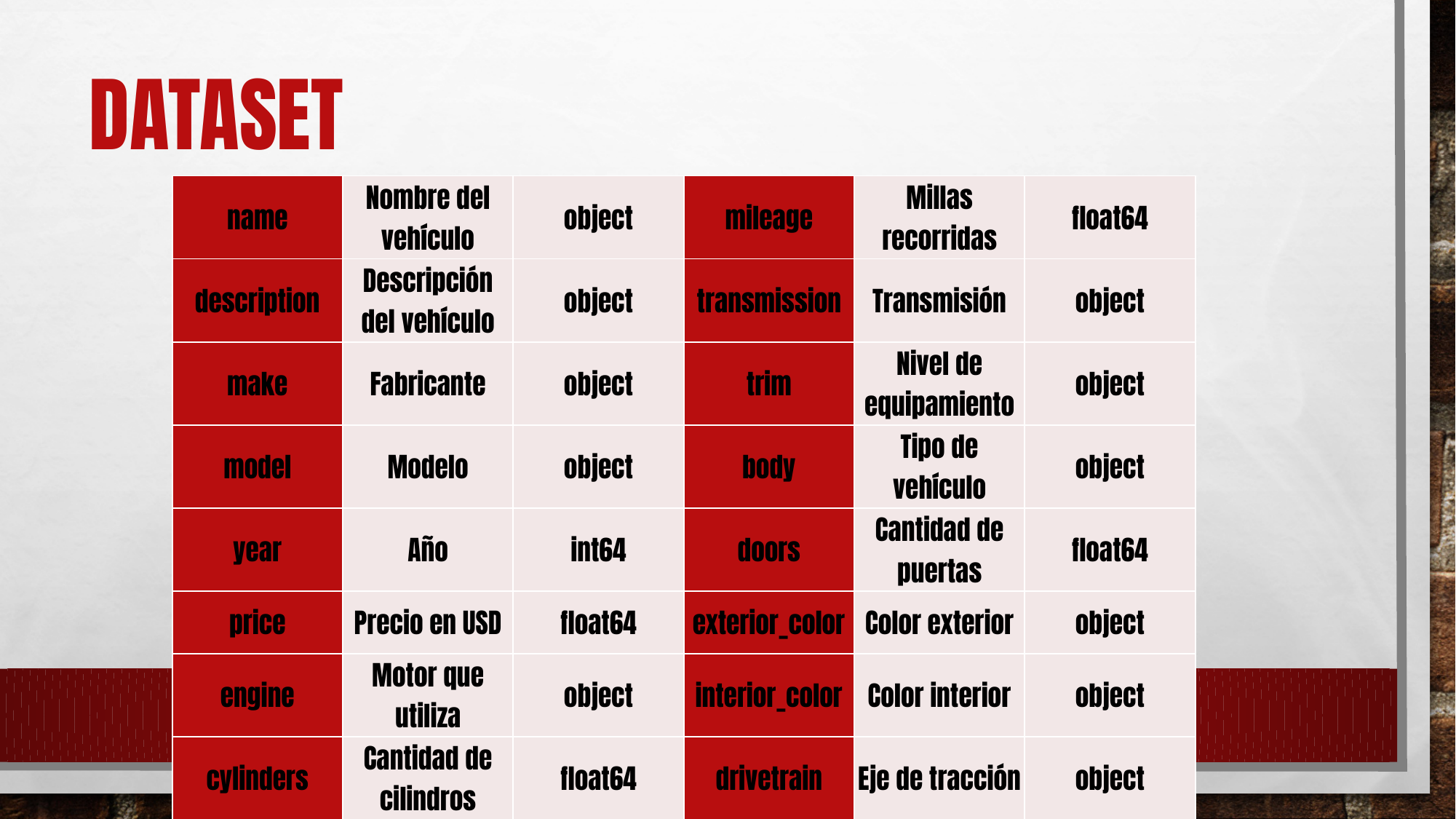

# Dataset
| name | Nombre del vehículo | object | mileage | Millas recorridas | float64 |
| --- | --- | --- | --- | --- | --- |
| description | Descripción del vehículo | object | transmission | Transmisión | object |
| make | Fabricante | object | trim | Nivel de equipamiento | object |
| model | Modelo | object | body | Tipo de vehículo | object |
| year | Año | int64 | doors | Cantidad de puertas | float64 |
| price | Precio en USD | float64 | exterior\_color | Color exterior | object |
| engine | Motor que utiliza | object | interior\_color | Color interior | object |
| cylinders | Cantidad de cilindros | float64 | drivetrain | Eje de tracción | object |
| fuel | Combustible | object |  |  |  |